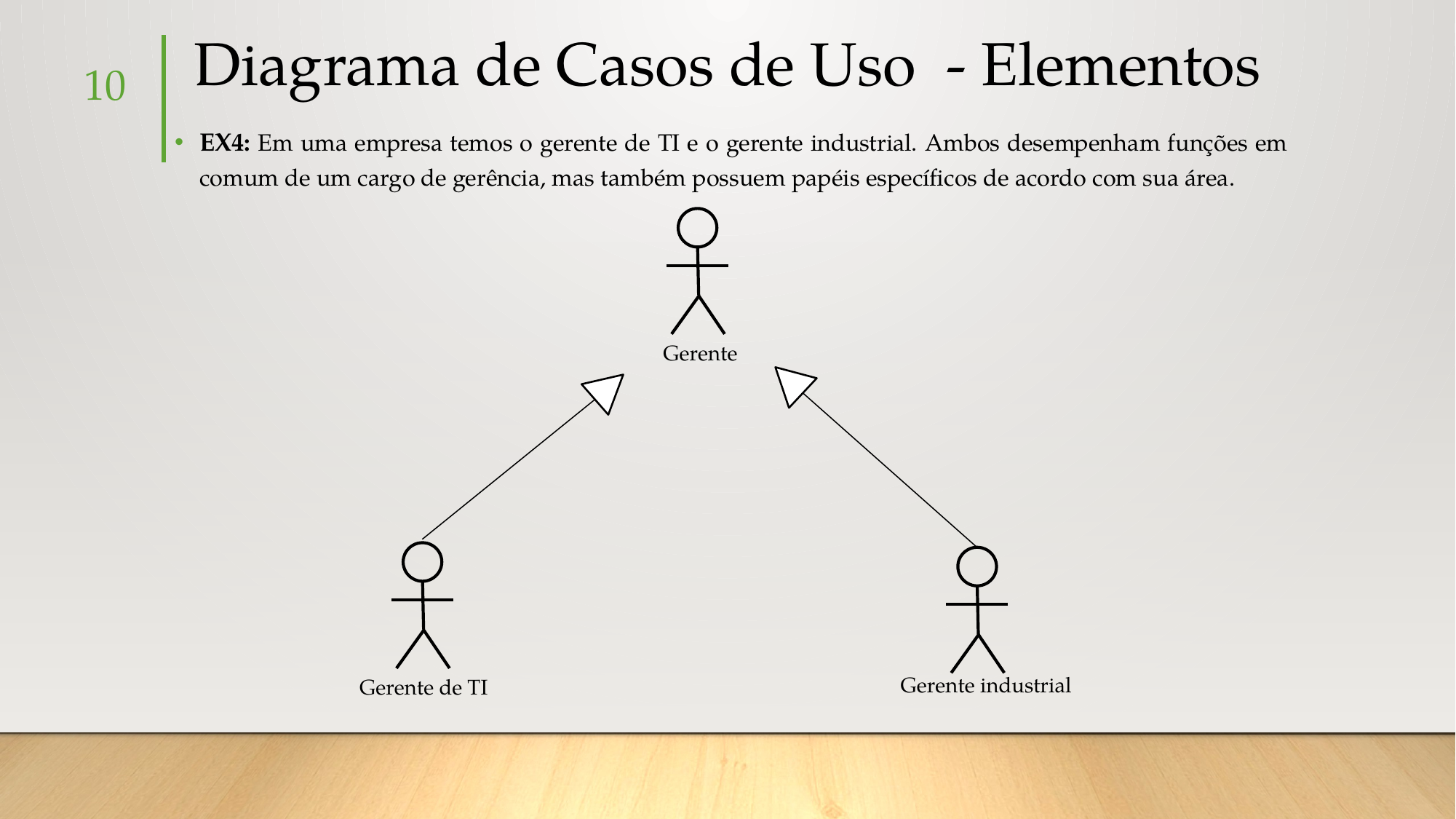

# Diagrama de Casos de Uso  - Elementos
10
EX4: Em uma empresa temos o gerente de TI e o gerente industrial. Ambos desempenham funções em comum de um cargo de gerência, mas também possuem papéis específicos de acordo com sua área.

   Gerente

Gerente industrial
Gerente de TI